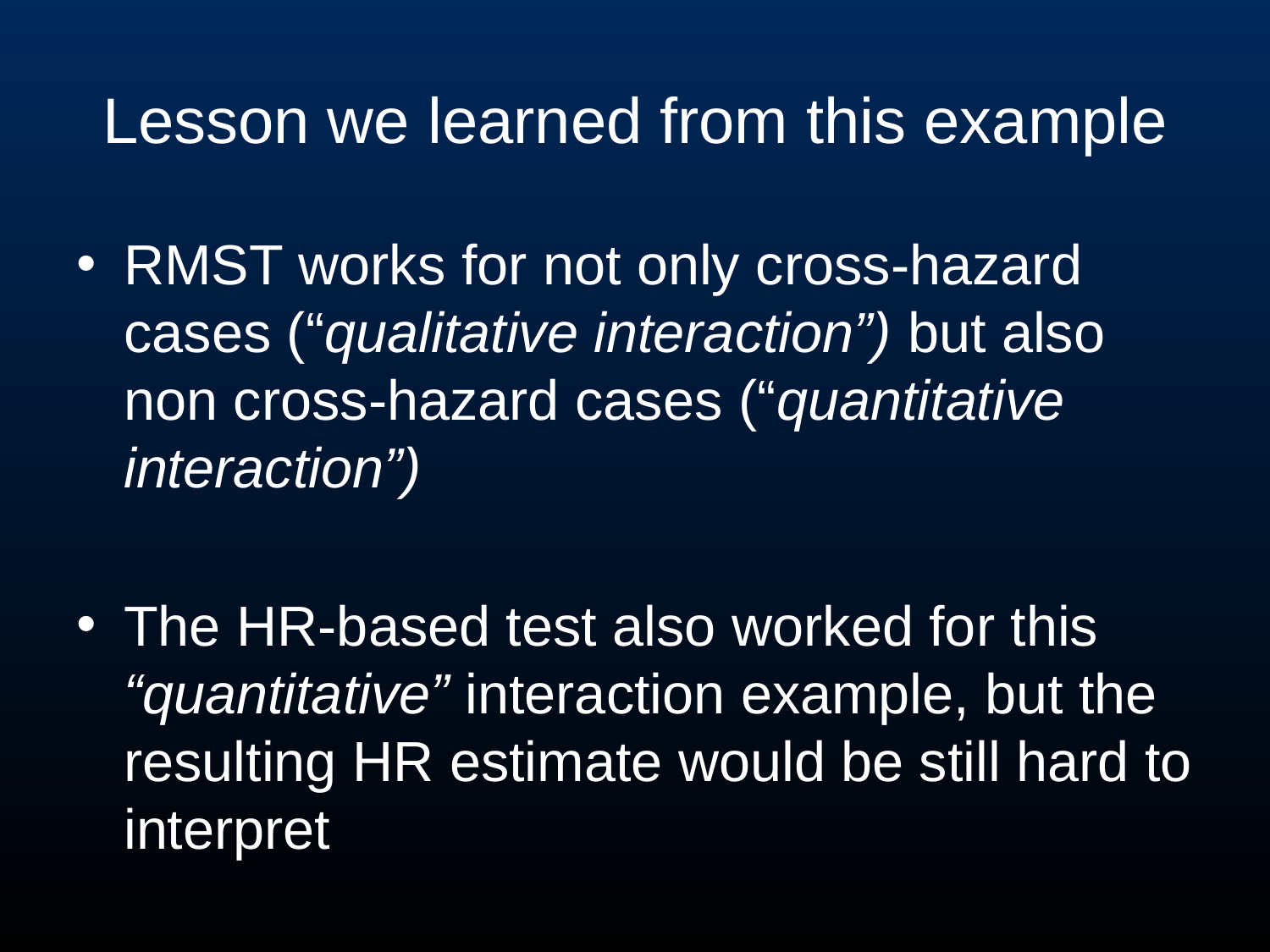

# Lesson we learned from this example
RMST works for not only cross-hazard cases (“qualitative interaction”) but also non cross-hazard cases (“quantitative interaction”)

The HR-based test also worked for this “quantitative” interaction example, but the resulting HR estimate would be still hard to interpret